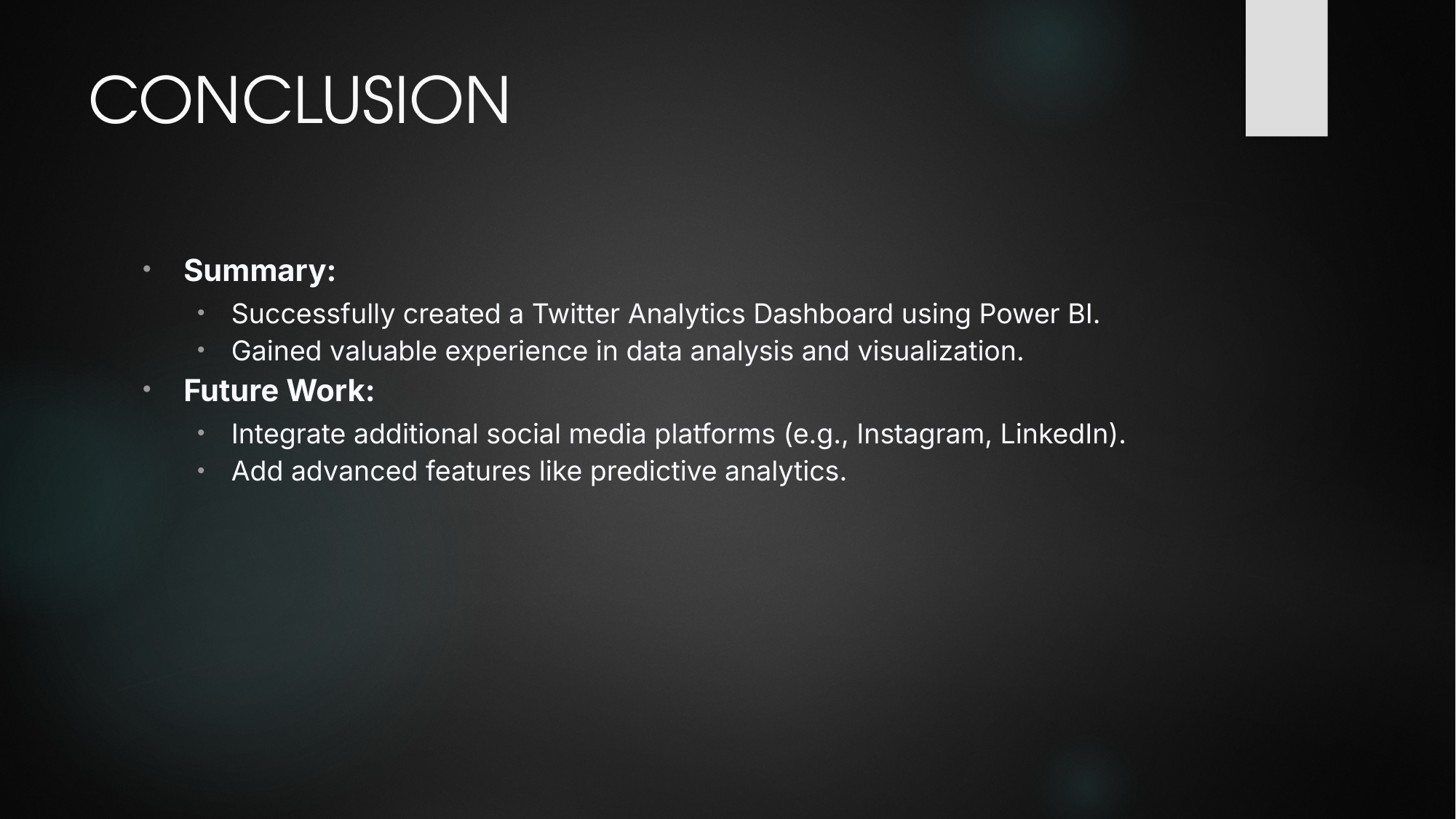

# CONCLUSION
Summary:
Successfully created a Twitter Analytics Dashboard using Power BI.
Gained valuable experience in data analysis and visualization.
Future Work:
Integrate additional social media platforms (e.g., Instagram, LinkedIn).
Add advanced features like predictive analytics.